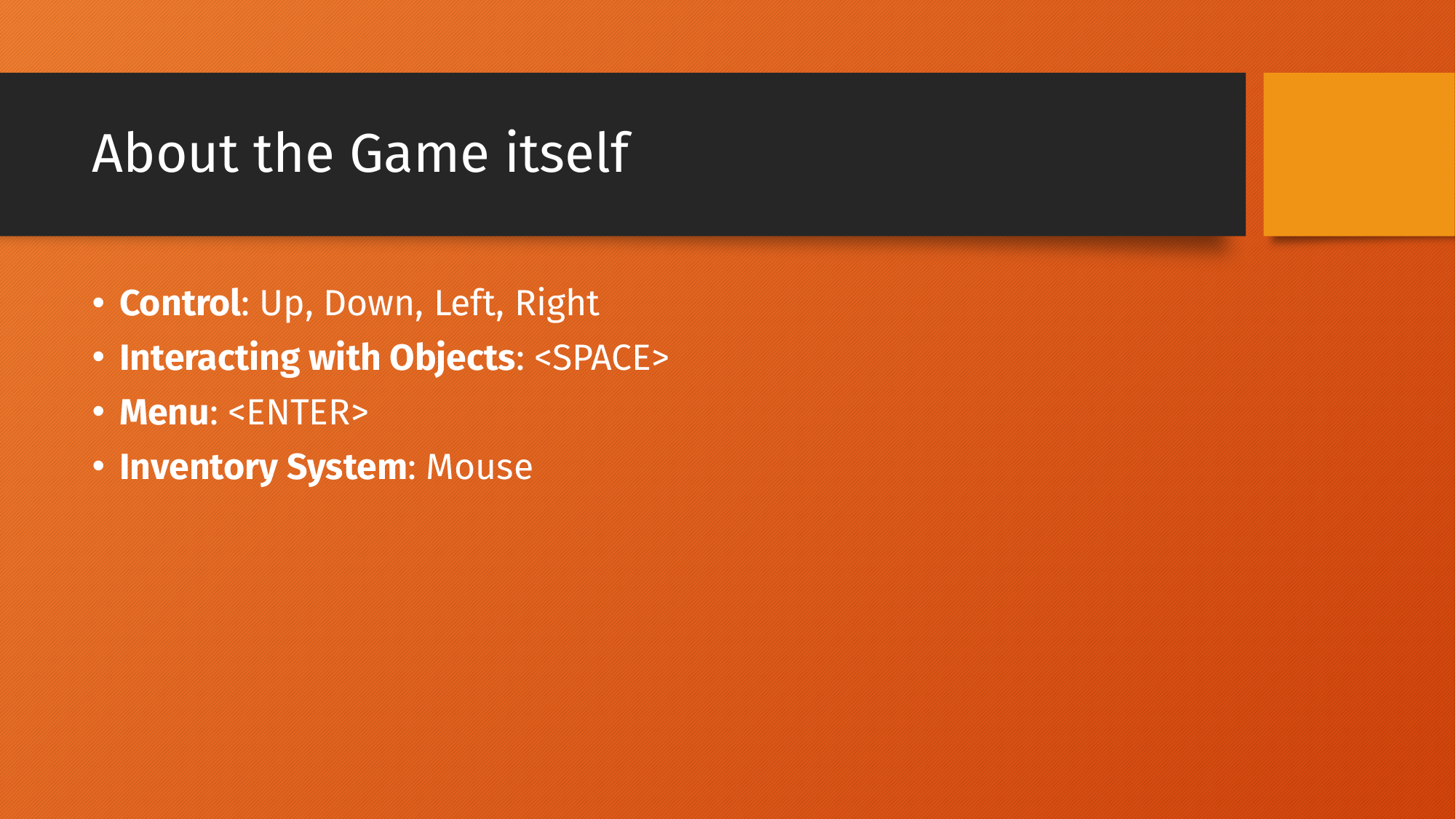

# About the Game itself
Control: Up, Down, Left, Right
Interacting with Objects: <SPACE>
Menu: <ENTER>
Inventory System: Mouse